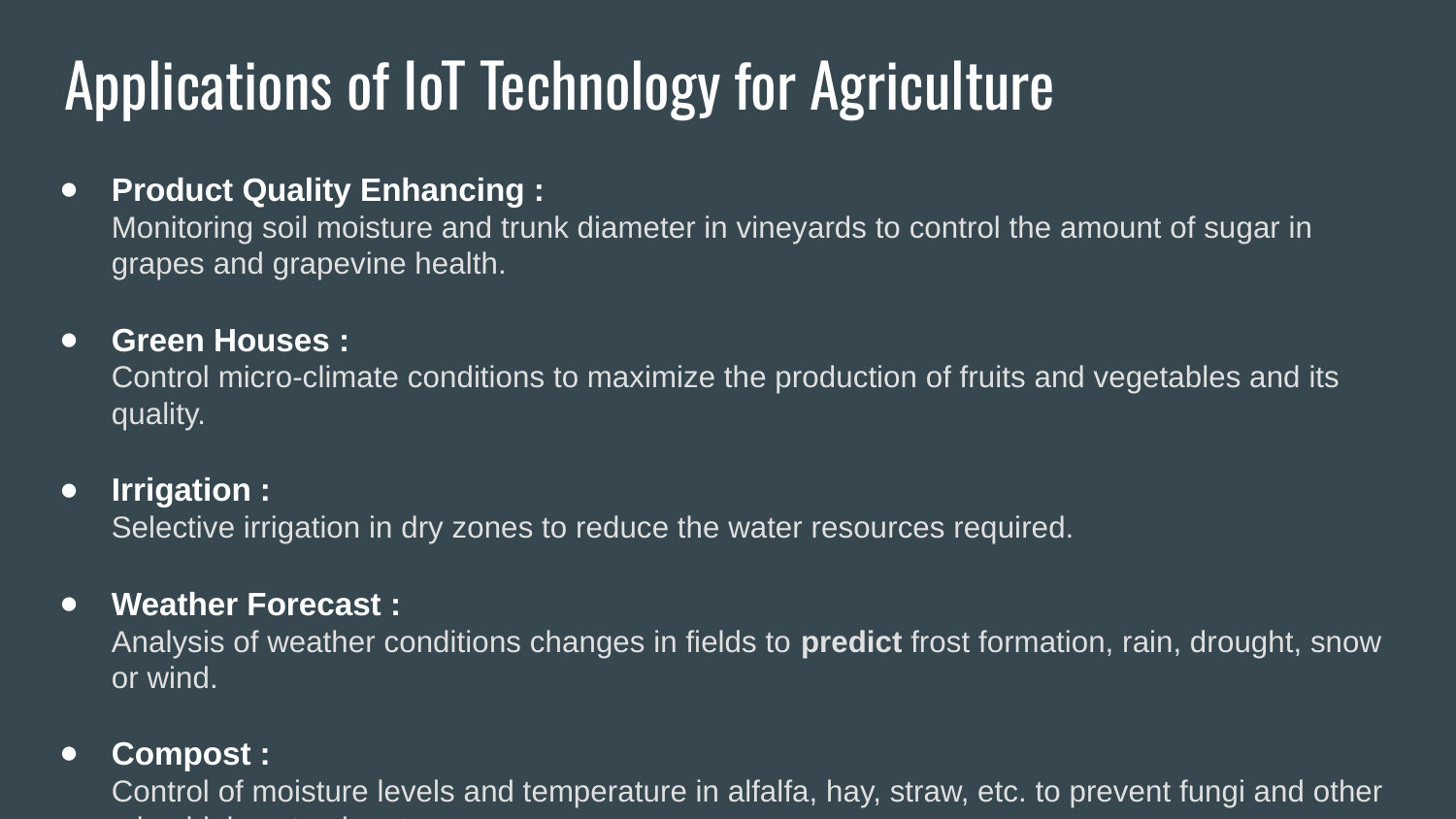

# Applications of IoT Technology for Agriculture

Product Quality Enhancing :
Monitoring soil moisture and trunk diameter in vineyards to control the amount of sugar in grapes and grapevine health.

Green Houses :
Control micro-climate conditions to maximize the production of fruits and vegetables and its quality.

Irrigation :
Selective irrigation in dry zones to reduce the water resources required.

Weather Forecast :
Analysis of weather conditions changes in fields to predict frost formation, rain, drought, snow or wind.

Compost :
Control of moisture levels and temperature in alfalfa, hay, straw, etc. to prevent fungi and other microbial contaminants.